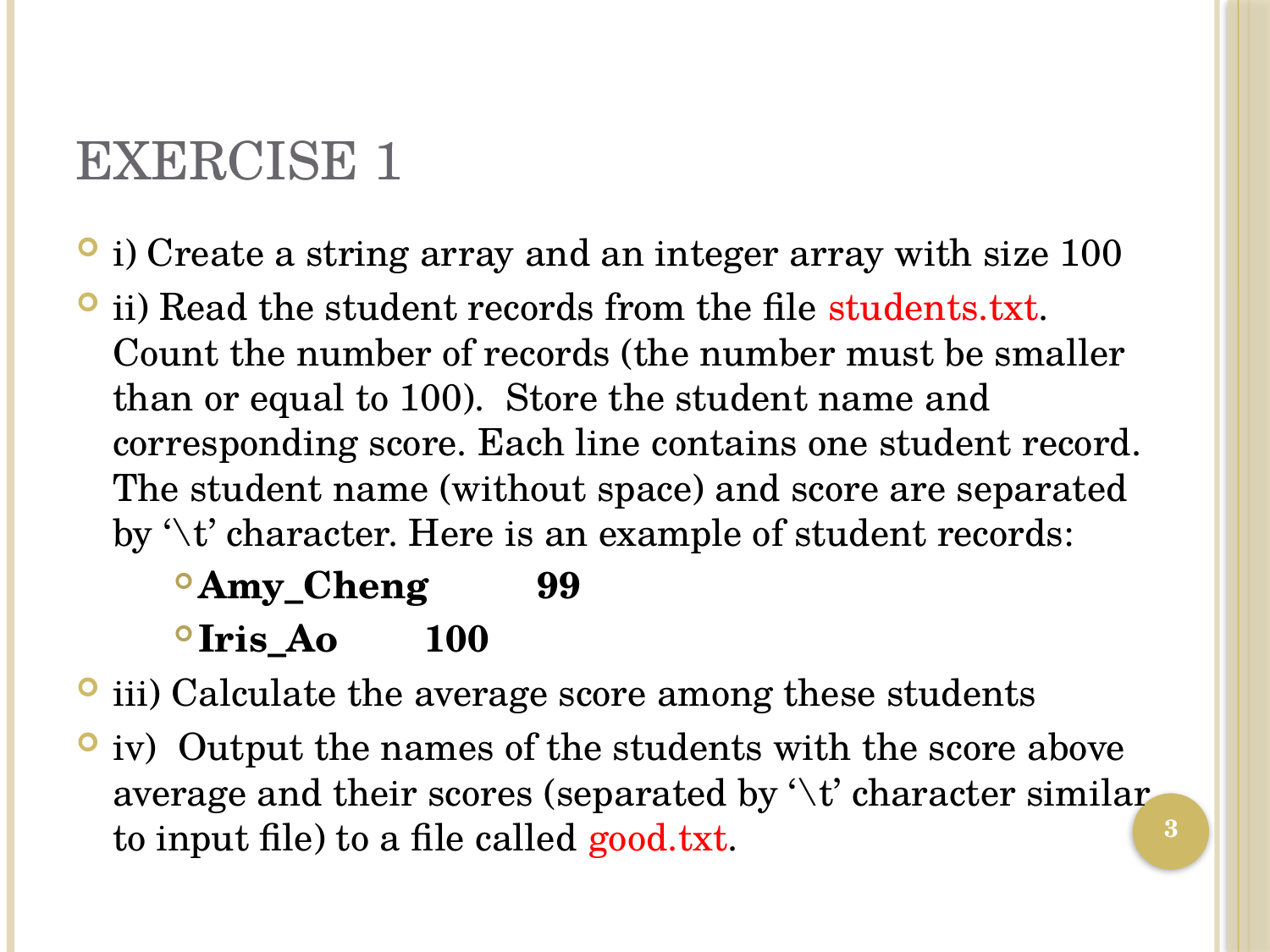

# Exercise 1
i) Create a string array and an integer array with size 100
ii) Read the student records from the file students.txt.  Count the number of records (the number must be smaller than or equal to 100).  Store the student name and corresponding score. Each line contains one student record. The student name (without space) and score are separated by ‘\t’ character. Here is an example of student records:
Amy_Cheng	99
Iris_Ao		100
iii) Calculate the average score among these students
iv)  Output the names of the students with the score above average and their scores (separated by ‘\t’ character similar to input file) to a file called good.txt.
3